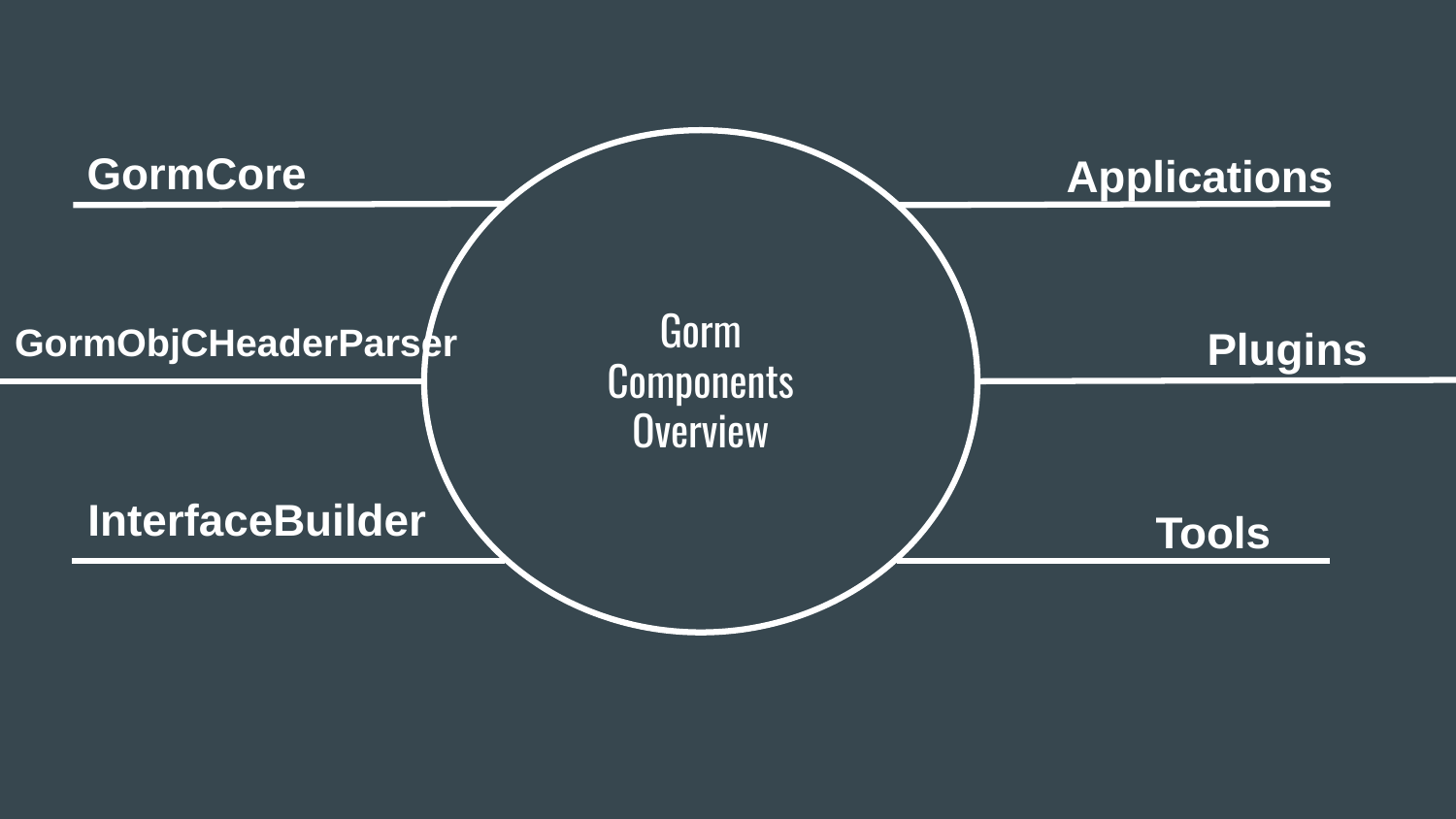

GormCore

Applications
# Gorm
Components
Overview
GormObjCHeaderParser
Plugins
InterfaceBuilder
Tools